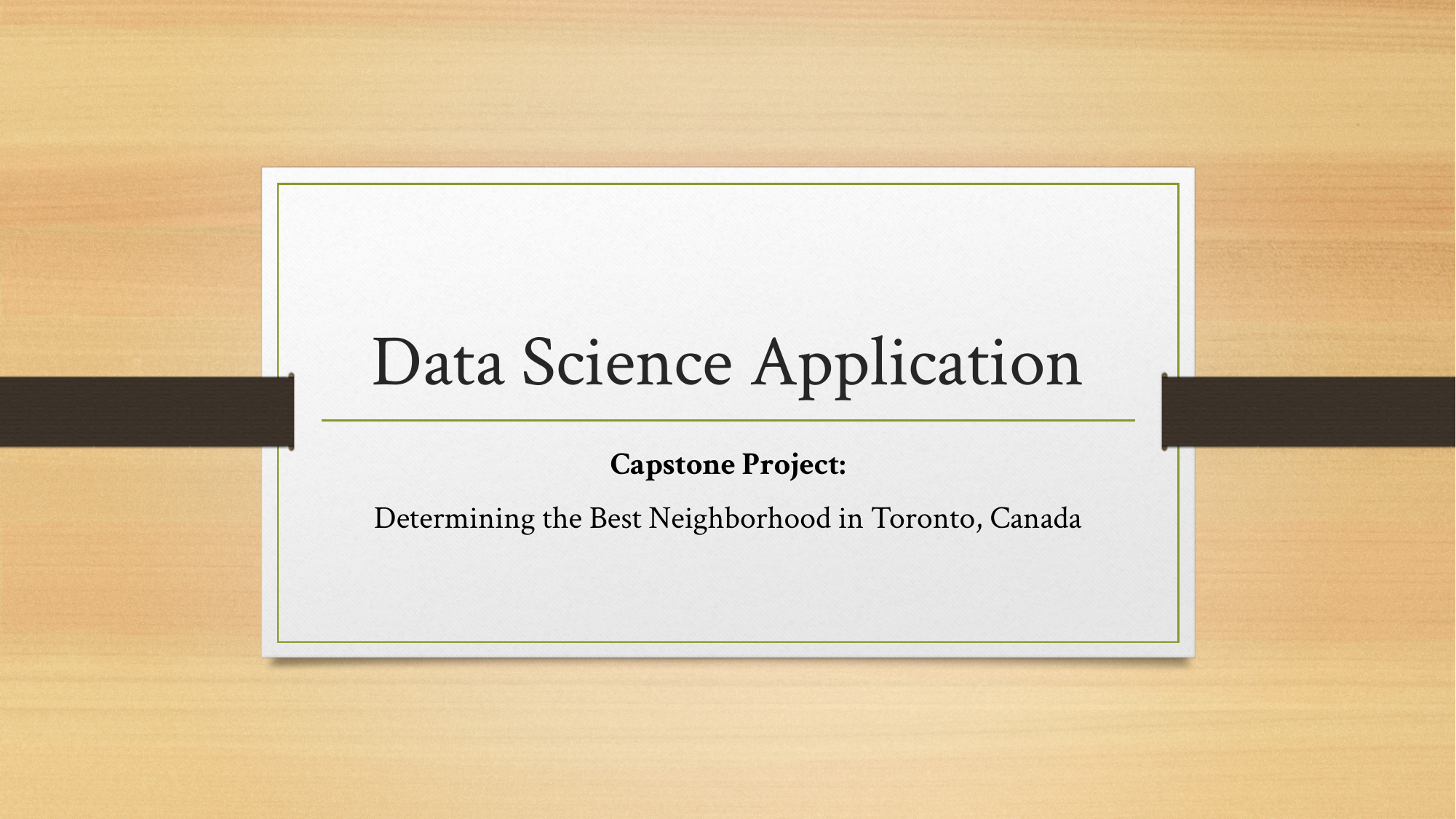

# Data Science Application
Capstone Project:
Determining the Best Neighborhood in Toronto, Canada